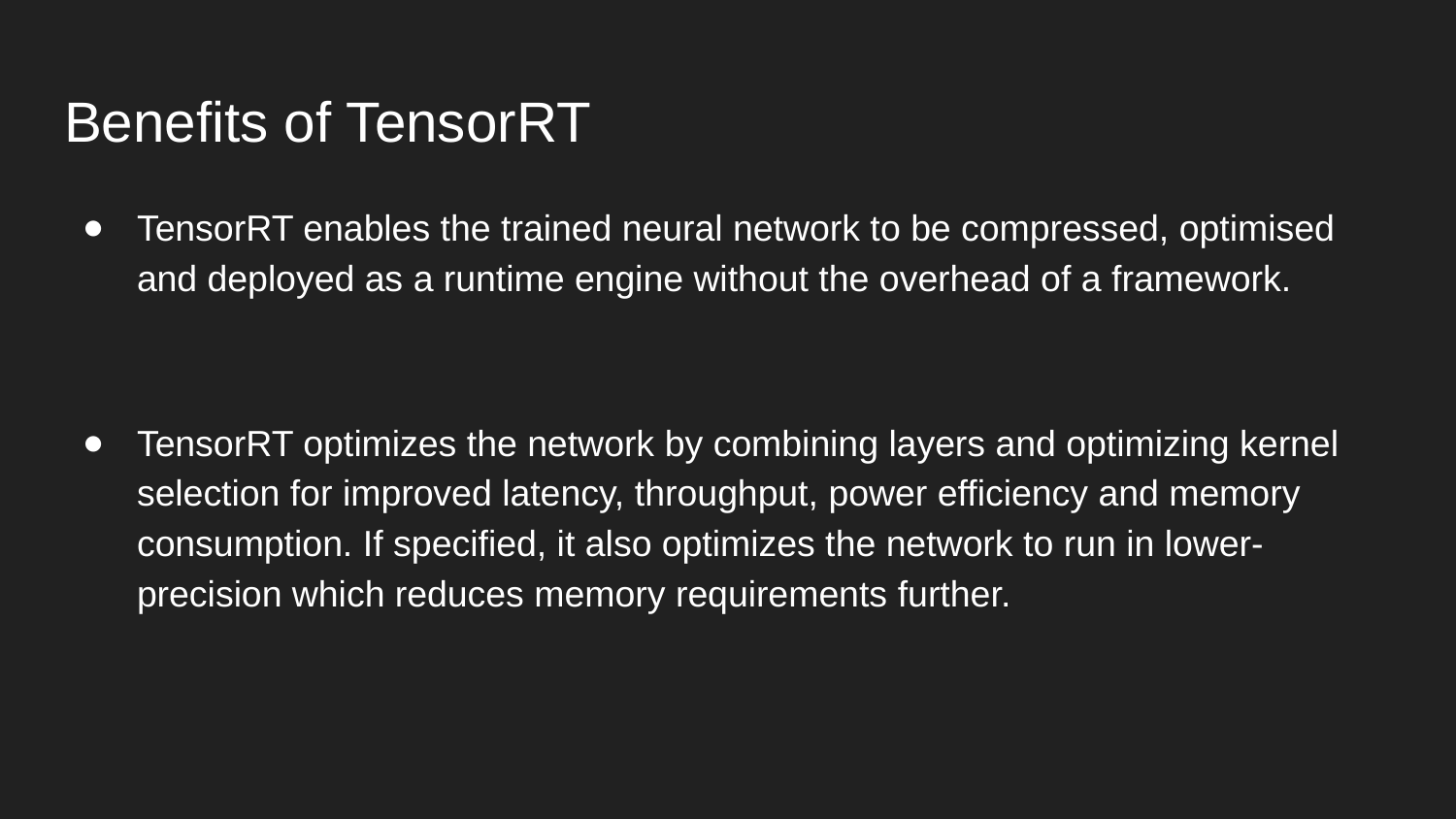

# Benefits of TensorRT
TensorRT enables the trained neural network to be compressed, optimised and deployed as a runtime engine without the overhead of a framework.

TensorRT optimizes the network by combining layers and optimizing kernel selection for improved latency, throughput, power efficiency and memory consumption. If specified, it also optimizes the network to run in lower-precision which reduces memory requirements further.